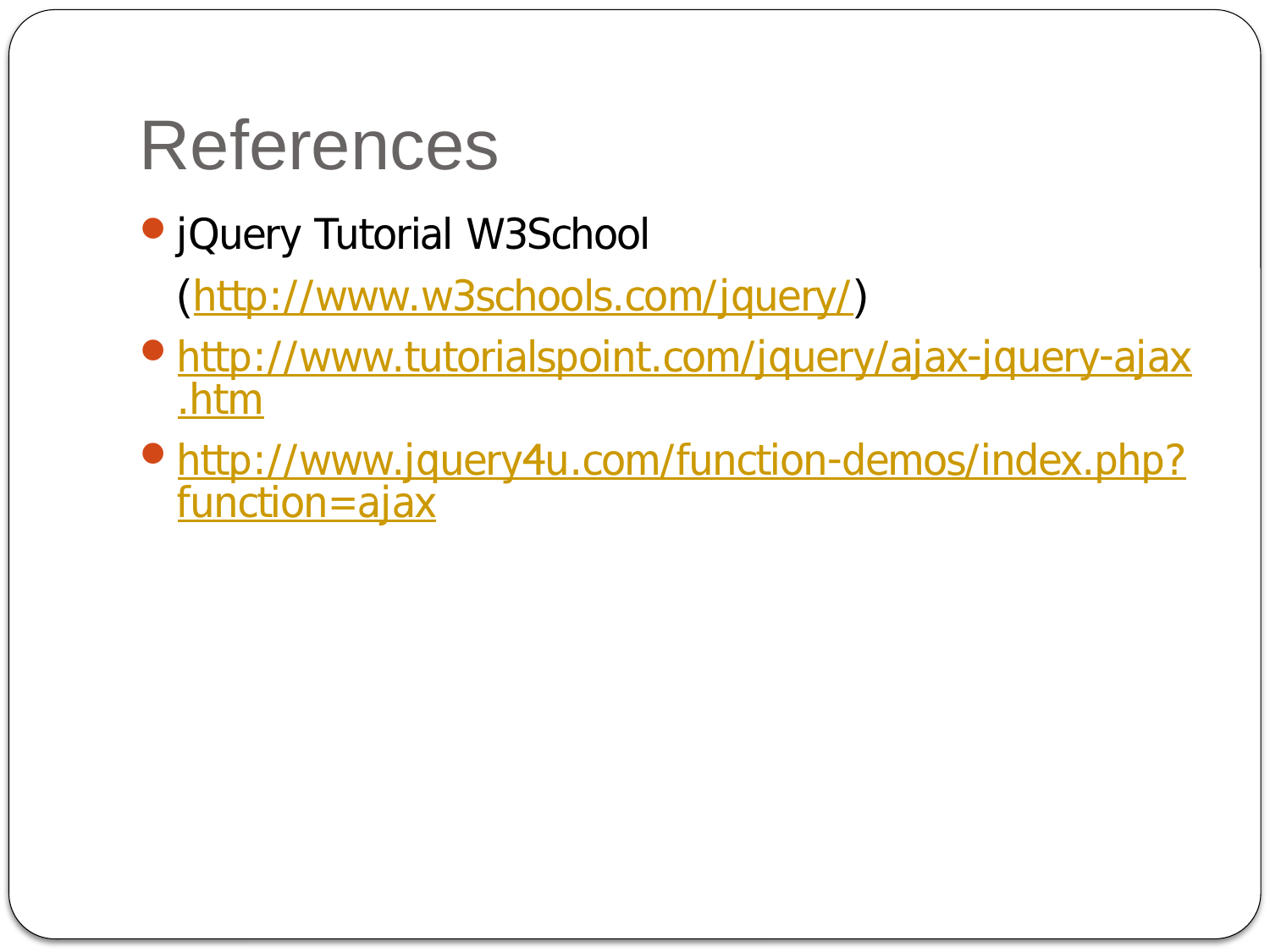

# References
jQuery Tutorial W3School
	(http://www.w3schools.com/jquery/)
http://www.tutorialspoint.com/jquery/ajax-jquery-ajax.htm
http://www.jquery4u.com/function-demos/index.php?function=ajax